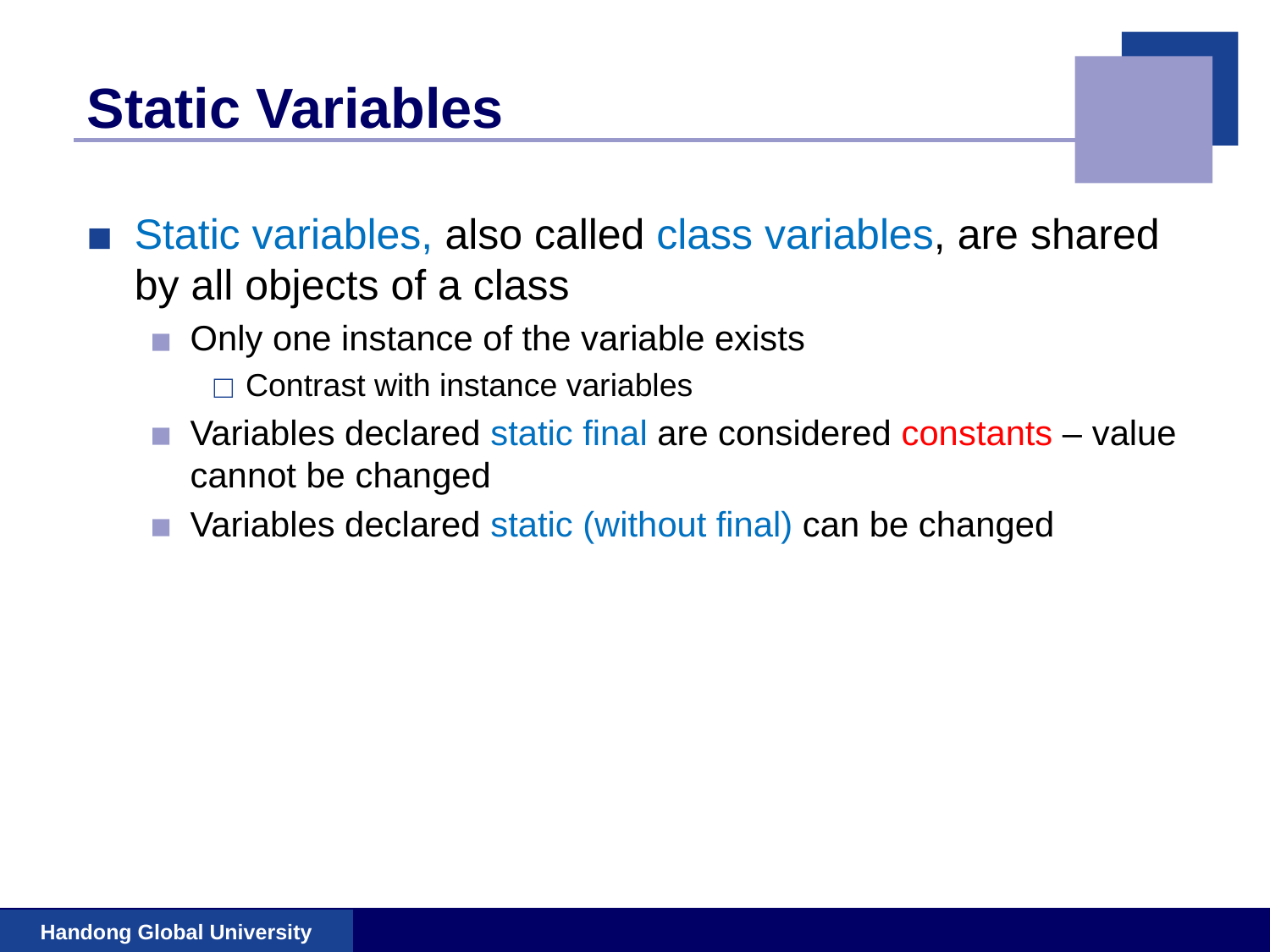

# Static Variables
Static variables, also called class variables, are shared by all objects of a class
Only one instance of the variable exists
Contrast with instance variables
Variables declared static final are considered constants – value cannot be changed
Variables declared static (without final) can be changed